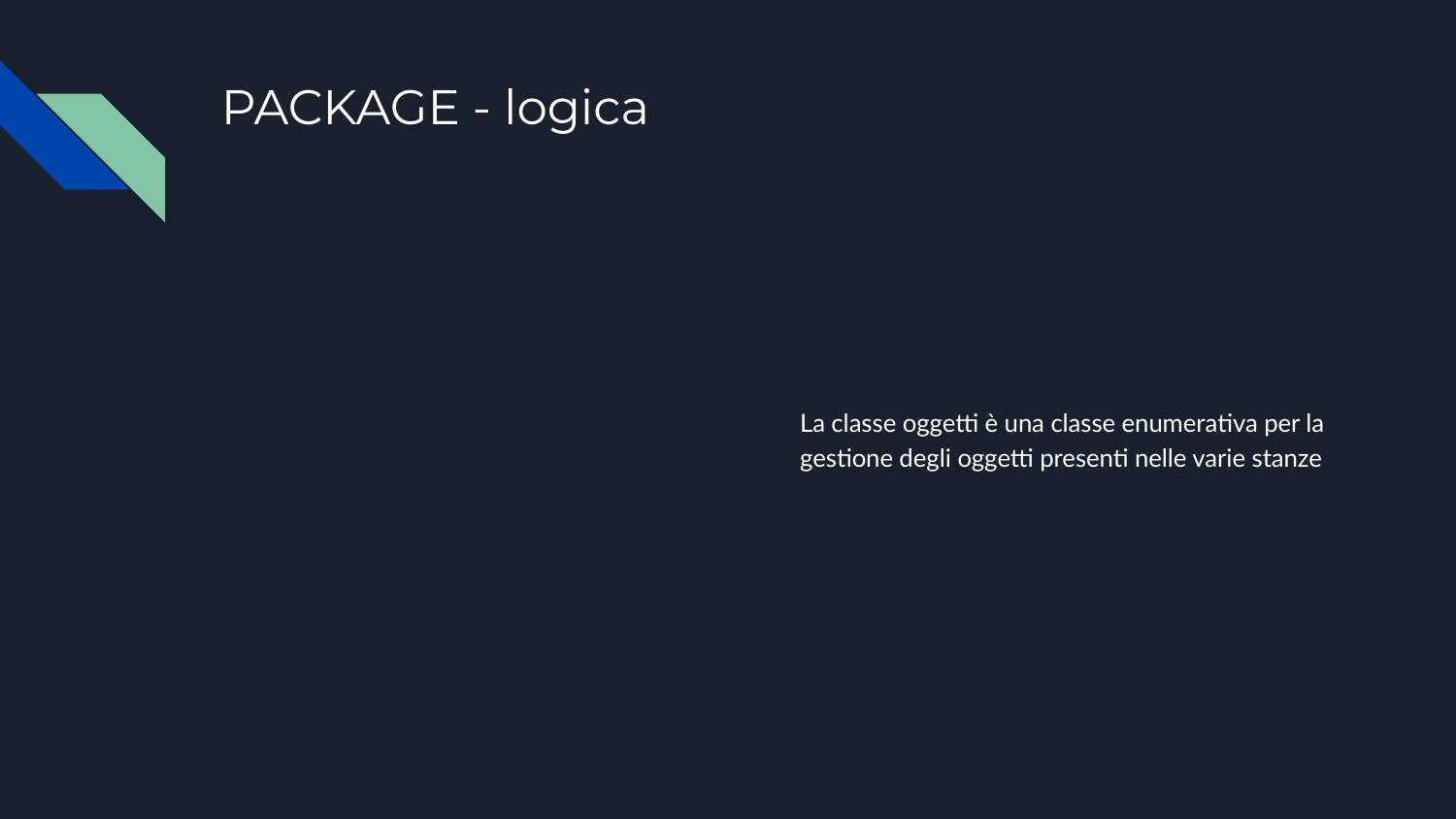

# PACKAGE - logica
La classe oggetti è una classe enumerativa per la gestione degli oggetti presenti nelle varie stanze